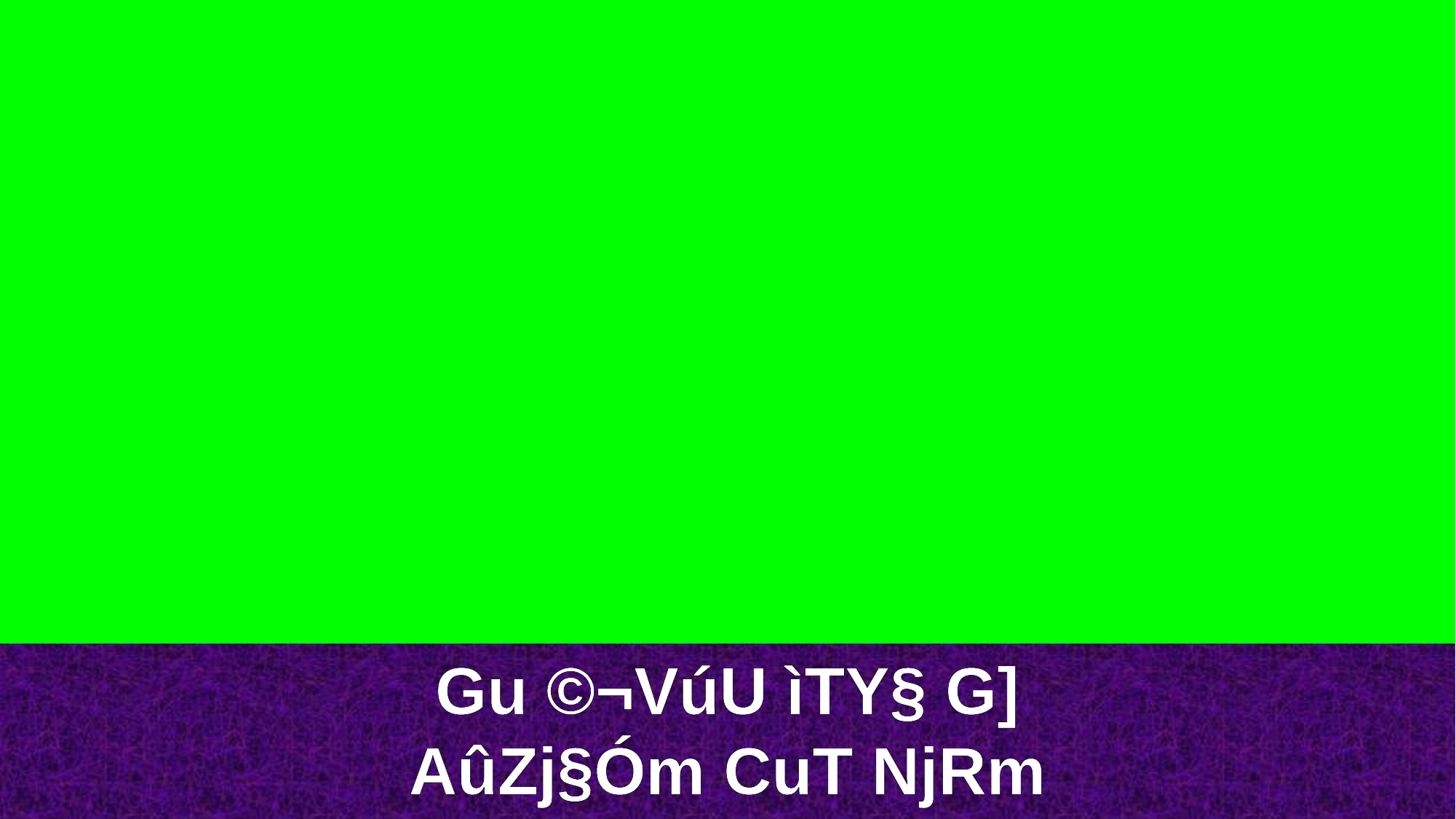

Gu ©¬VúU ìTY§ G] AûZj§Óm CuT NjRm